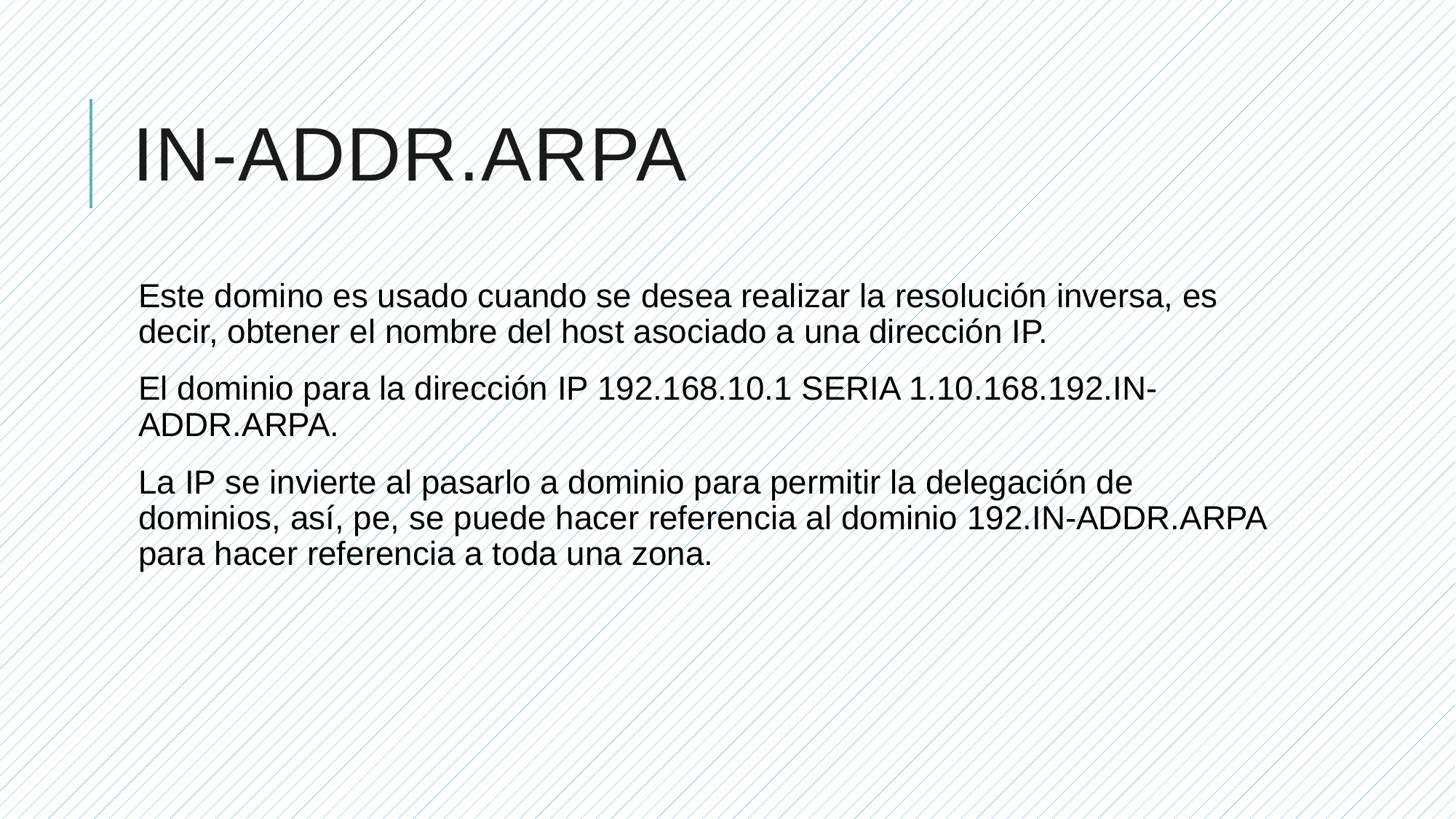

# in-addr.arpa
Este domino es usado cuando se desea realizar la resolución inversa, es decir, obtener el nombre del host asociado a una dirección IP.
El dominio para la dirección IP 192.168.10.1 SERIA 1.10.168.192.IN-ADDR.ARPA.
La IP se invierte al pasarlo a dominio para permitir la delegación de dominios, así, pe, se puede hacer referencia al dominio 192.IN-ADDR.ARPA para hacer referencia a toda una zona.